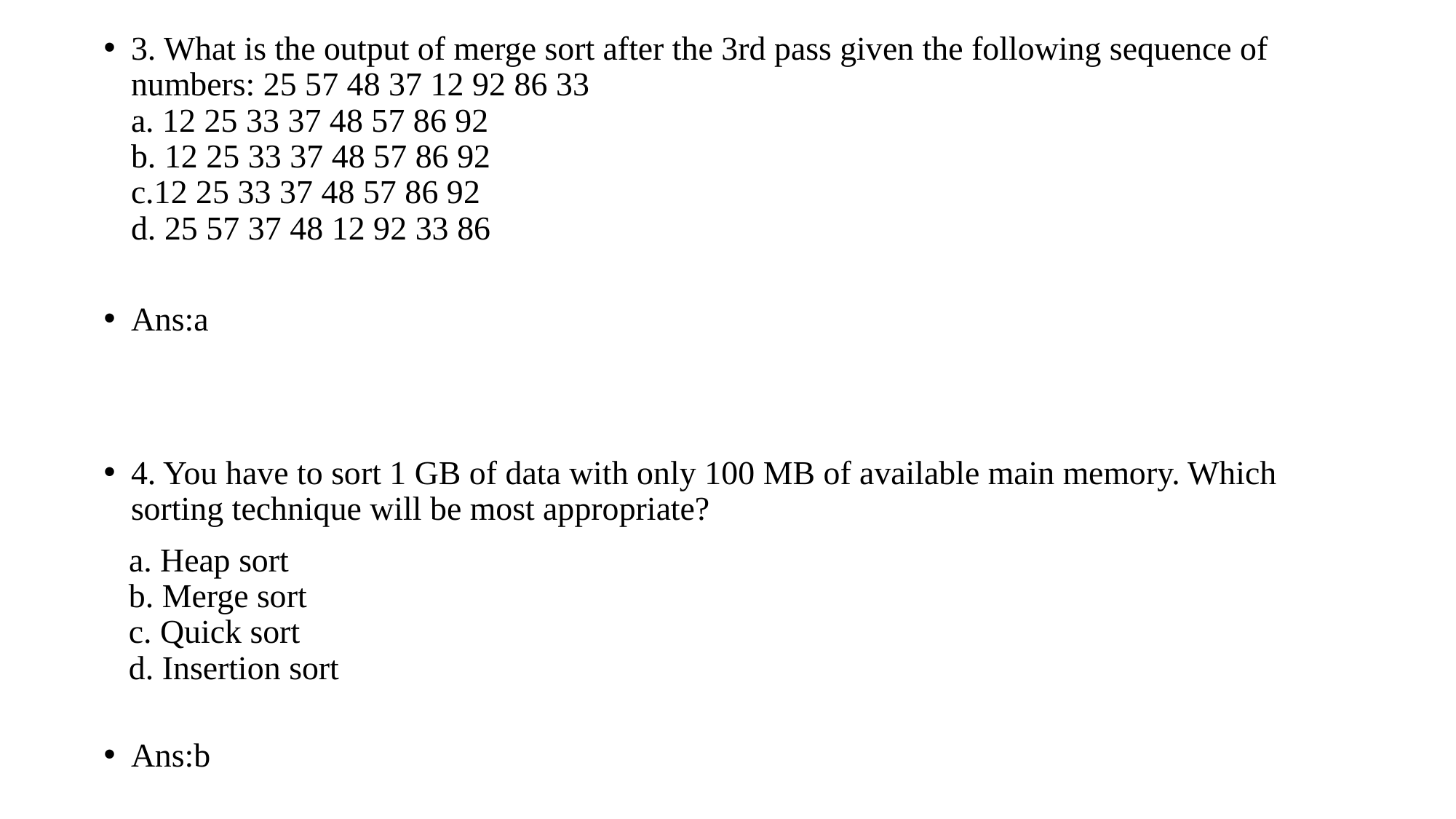

3. What is the output of merge sort after the 3rd pass given the following sequence of numbers: 25 57 48 37 12 92 86 33
a. 12 25 33 37 48 57 86 92
b. 12 25 33 37 48 57 86 92 
c.12 25 33 37 48 57 86 92 
d. 25 57 37 48 12 92 33 86
Ans:a

4. You have to sort 1 GB of data with only 100 MB of available main memory. Which sorting technique will be most appropriate?
   a. Heap sort
   b. Merge sort
   c. Quick sort
   d. Insertion sort
Ans:b